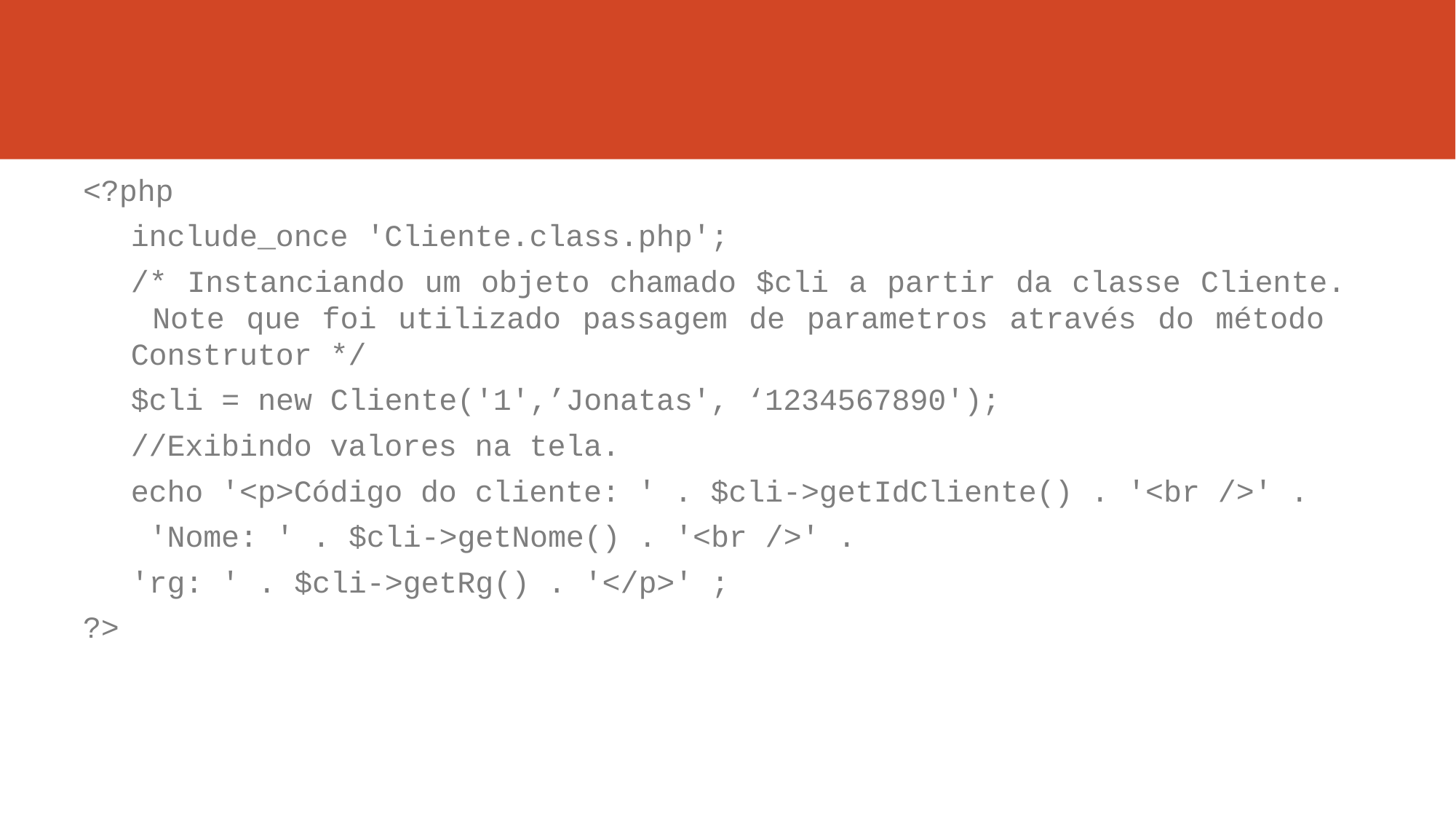

<?php
include_once 'Cliente.class.php';
/* Instanciando um objeto chamado $cli a partir da classe Cliente.  Note que foi utilizado passagem de parametros através do método  Construtor */
$cli = new Cliente('1',’Jonatas', ‘1234567890');
//Exibindo valores na tela.
echo '<p>Código do cliente: ' . $cli->getIdCliente() . '<br />' .  'Nome: ' . $cli->getNome() . '<br />' .
'rg: ' . $cli->getRg() . '</p>' ;
?>